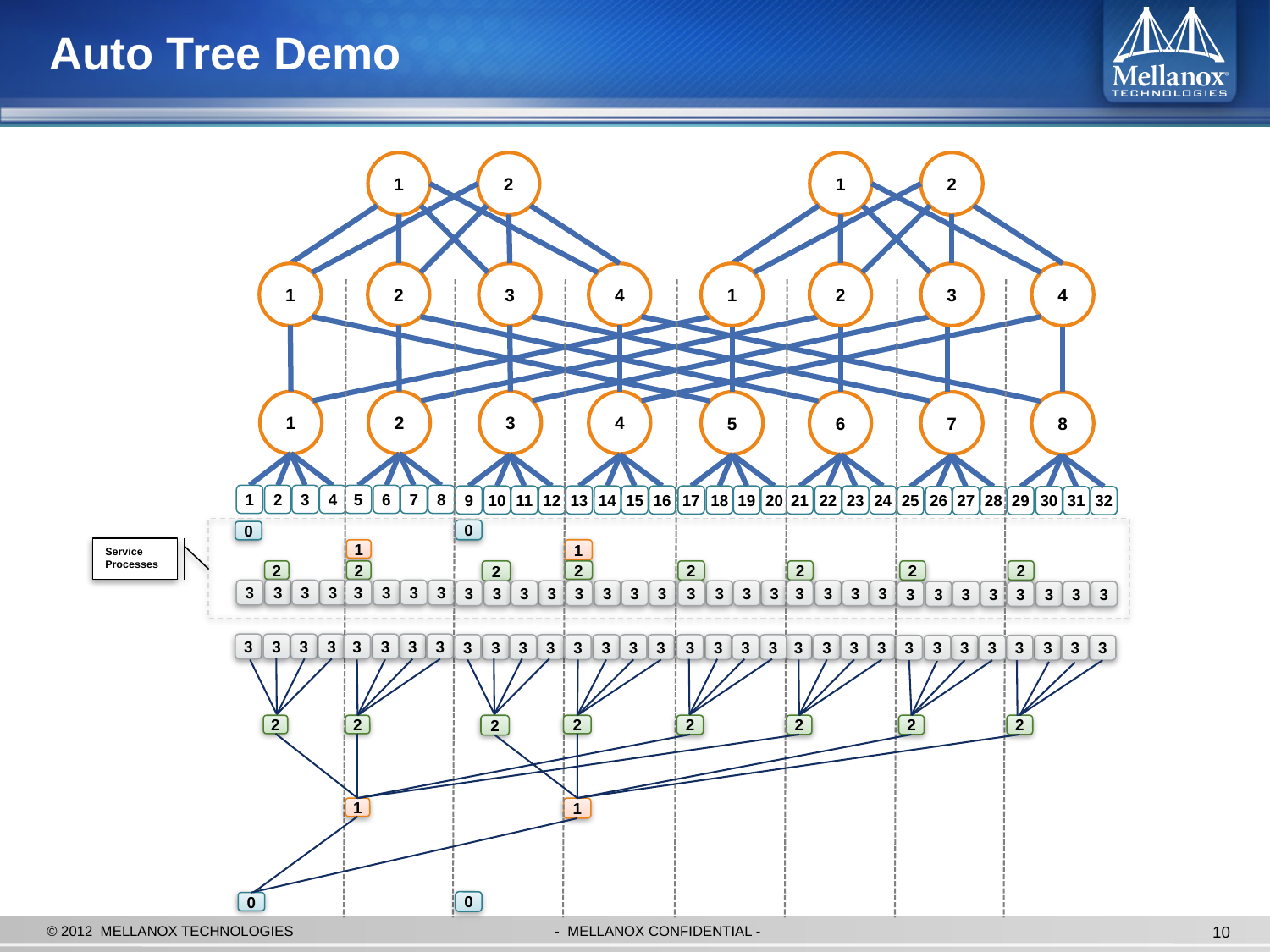

# Auto Tree Demo
1
2
1
2
4
4
1
2
3
1
2
3
1
2
3
4
5
6
7
8
1
2
3
4
5
6
7
8
9
10
11
12
13
14
15
16
17
18
19
20
21
22
23
24
25
26
27
28
29
30
31
32

0
0
Service Processes
1
1
2
2
2
2
2
2
2
2
3
3
3
3
3
3
3
3
3
3
3
3
3
3
3
3
3
3
3
3
3
3
3
3
3
3
3
3
3
3
3
3
3
3
3
3
3
3
3
3
3
3
3
3
3
3
3
3
3
3
3
3
3
3
3
3
3
3
3
3
3
3
3
3
2
2
2
2
2
2
2
2
1
1
0
0